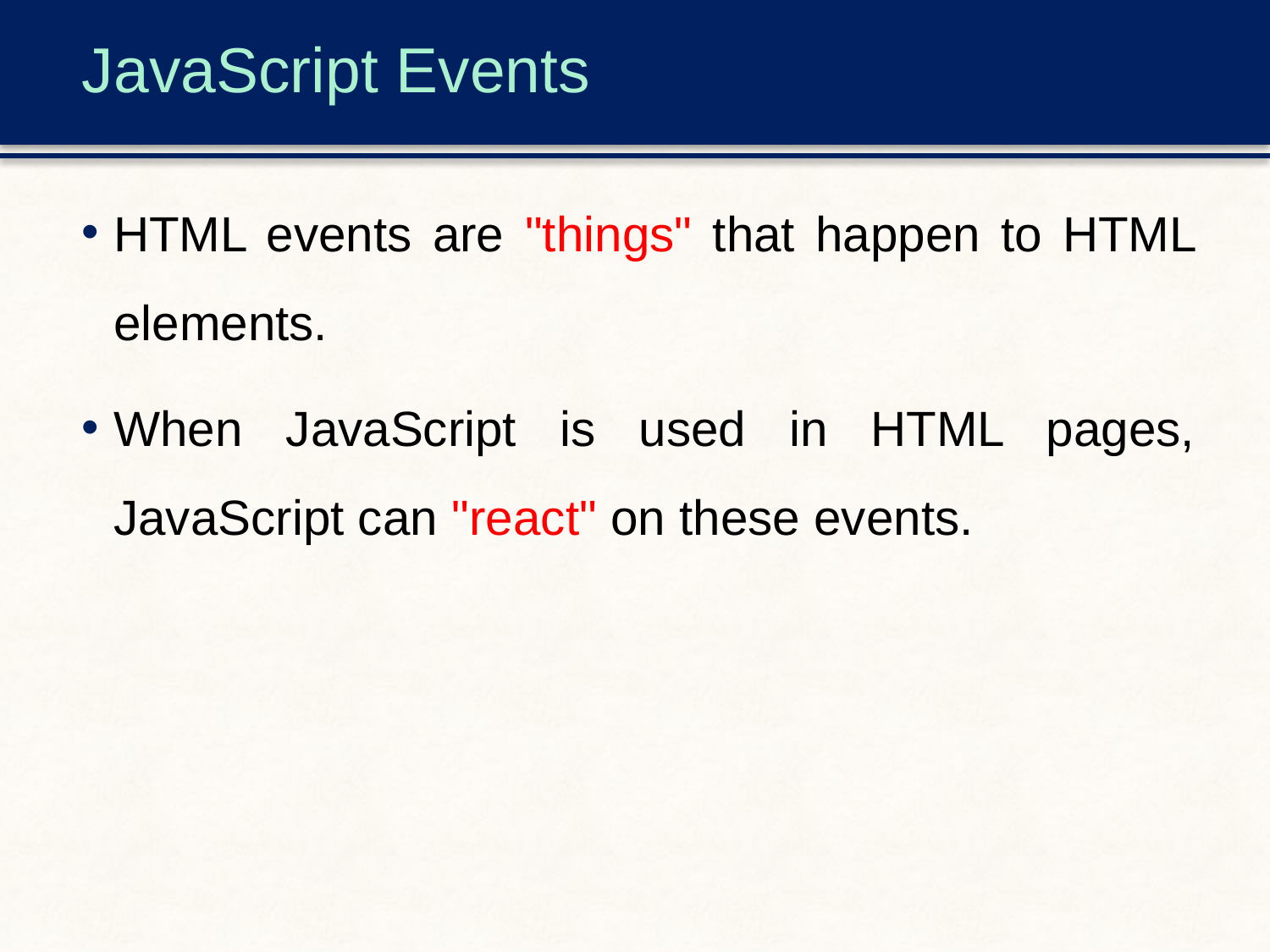

# JavaScript Events
HTML events are "things" that happen to HTML elements.
When JavaScript is used in HTML pages, JavaScript can "react" on these events.